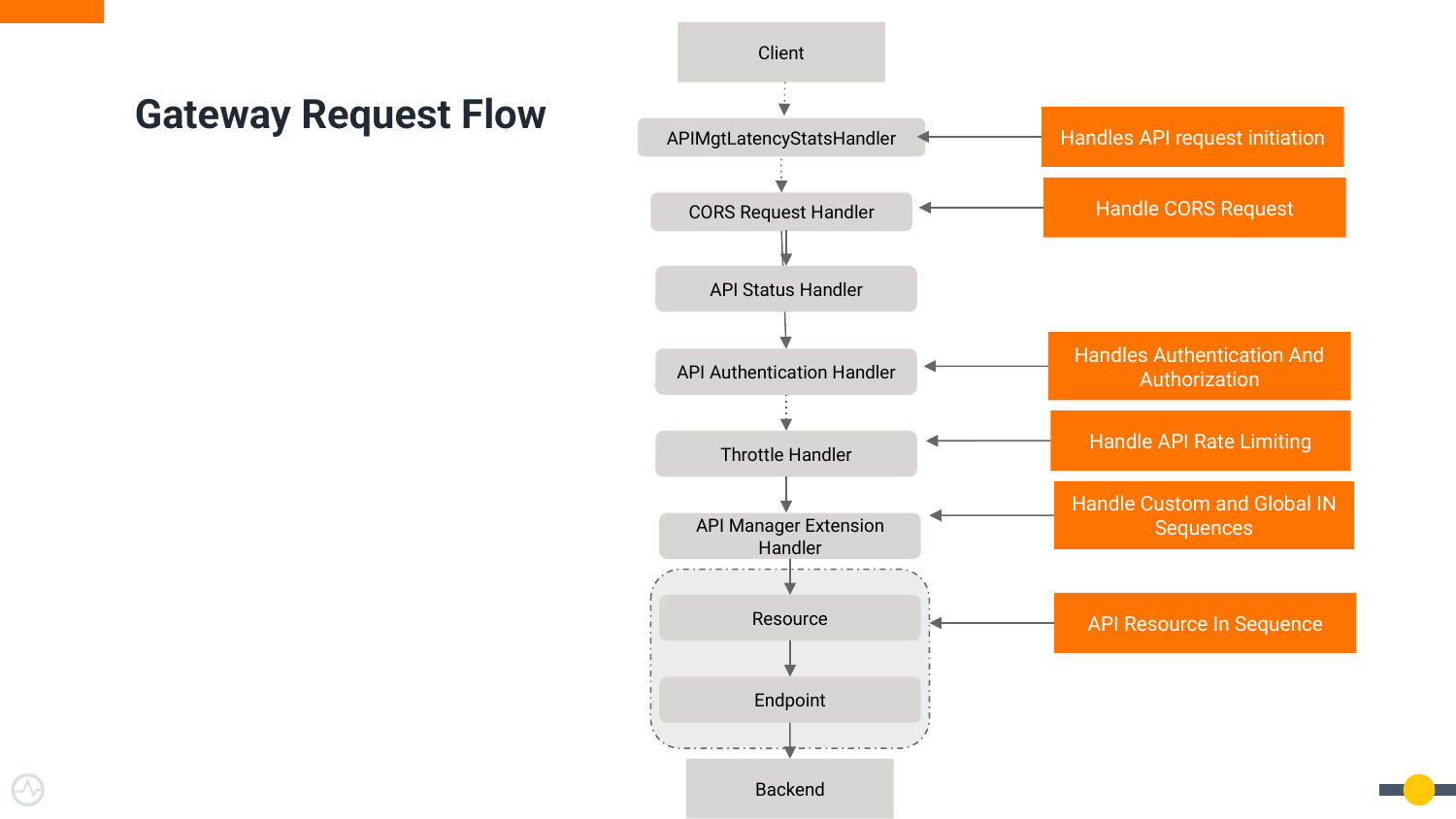

Client
# Gateway Request Flow
Handles API request initiation
APIMgtLatencyStatsHandler
Handle CORS Request
CORS Request Handler
API Status Handler
Handles Authentication And Authorization
API Authentication Handler
Handle API Rate Limiting
Throttle Handler
Handle Custom and Global IN Sequences
API Manager Extension Handler

API Resource In Sequence
Resource
Endpoint
Backend